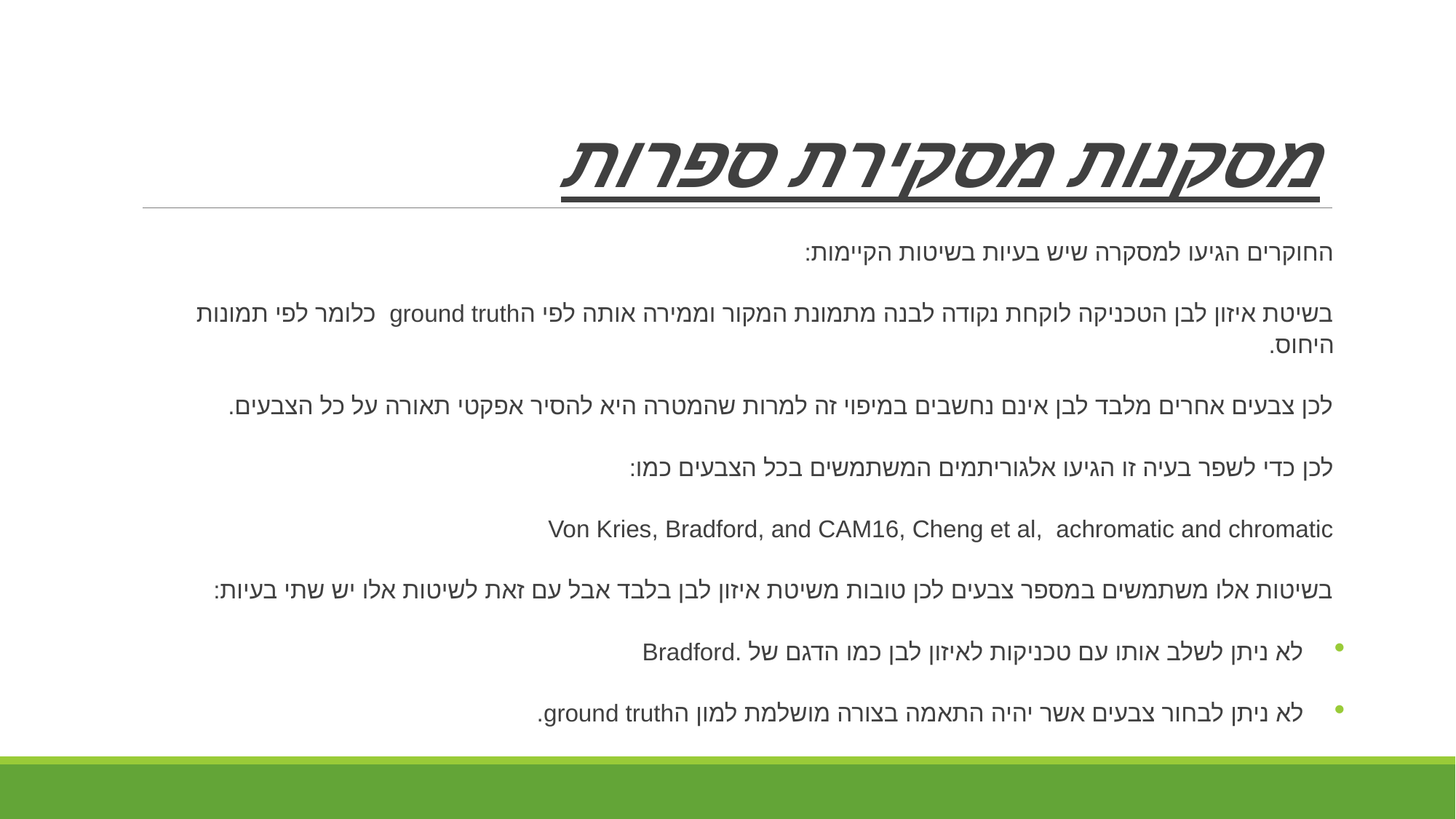

מסקנות מסקירת ספרות

החוקרים הגיעו למסקרה שיש בעיות בשיטות הקיימות:
בשיטת איזון לבן הטכניקה לוקחת נקודה לבנה מתמונת המקור וממירה אותה לפי הground truth  כלומר לפי תמונות היחוס.
לכן צבעים אחרים מלבד לבן אינם נחשבים במיפוי זה למרות שהמטרה היא להסיר אפקטי תאורה על כל הצבעים.
לכן כדי לשפר בעיה זו הגיעו אלגוריתמים המשתמשים בכל הצבעים כמו:
Von Kries, Bradford, and CAM16, Cheng et al,  achromatic and chromatic
בשיטות אלו משתמשים במספר צבעים לכן טובות משיטת איזון לבן בלבד אבל עם זאת לשיטות אלו יש שתי בעיות:
לא ניתן לשלב אותו עם טכניקות לאיזון לבן כמו הדגם של .Bradford
לא ניתן לבחור צבעים אשר יהיה התאמה בצורה מושלמת למון הground truth.